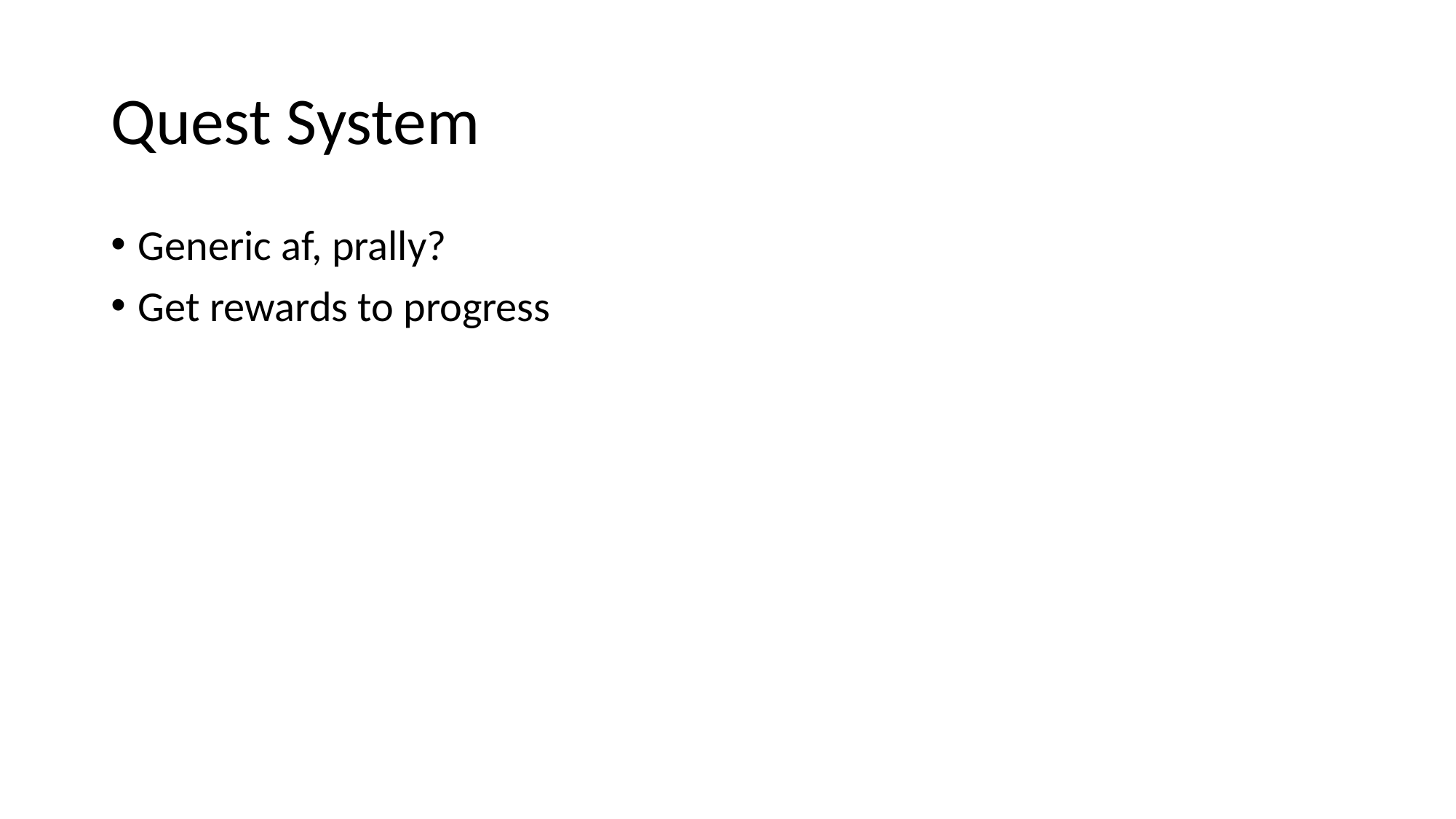

# Quest System
Generic af, prally?
Get rewards to progress